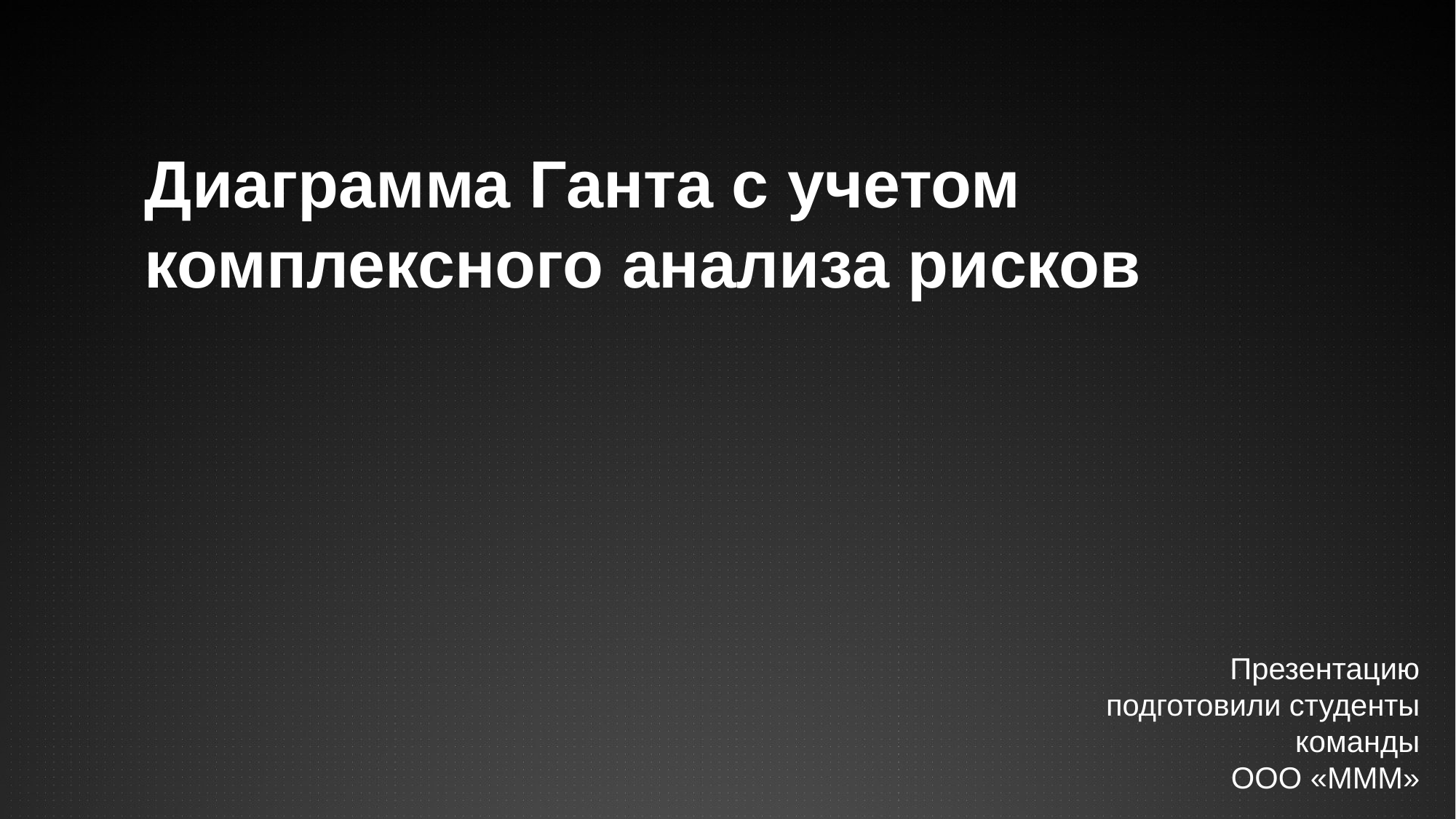

Хотелось бы начать…
Диаграмма Ганта с учетом 	комплексного анализа рисков
Презентацию подготовили студенты команды
ООО «МММ»